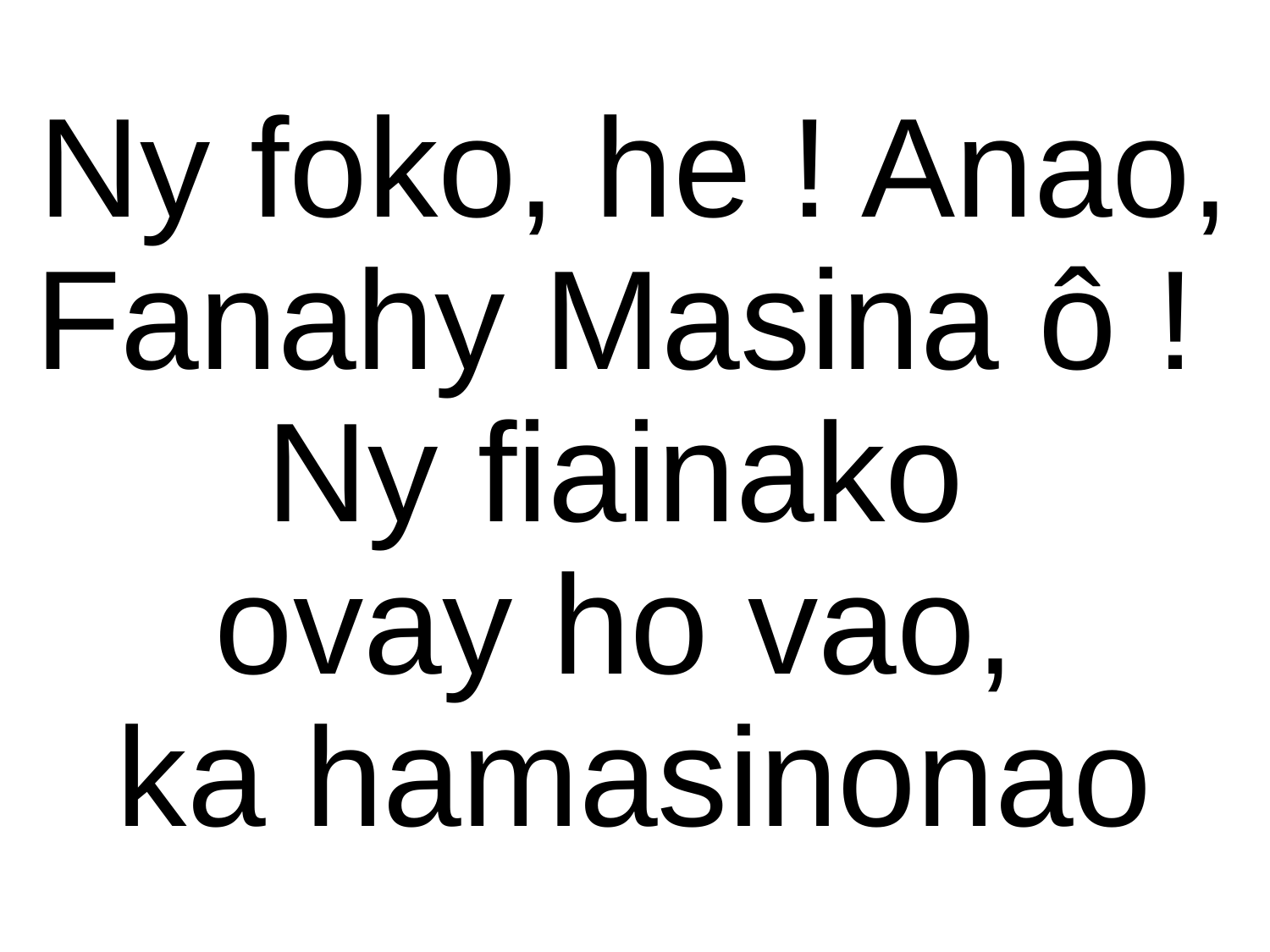

Ny foko, he ! Anao, Fanahy Masina ô !
Ny fiainako
ovay ho vao,
ka hamasinonao